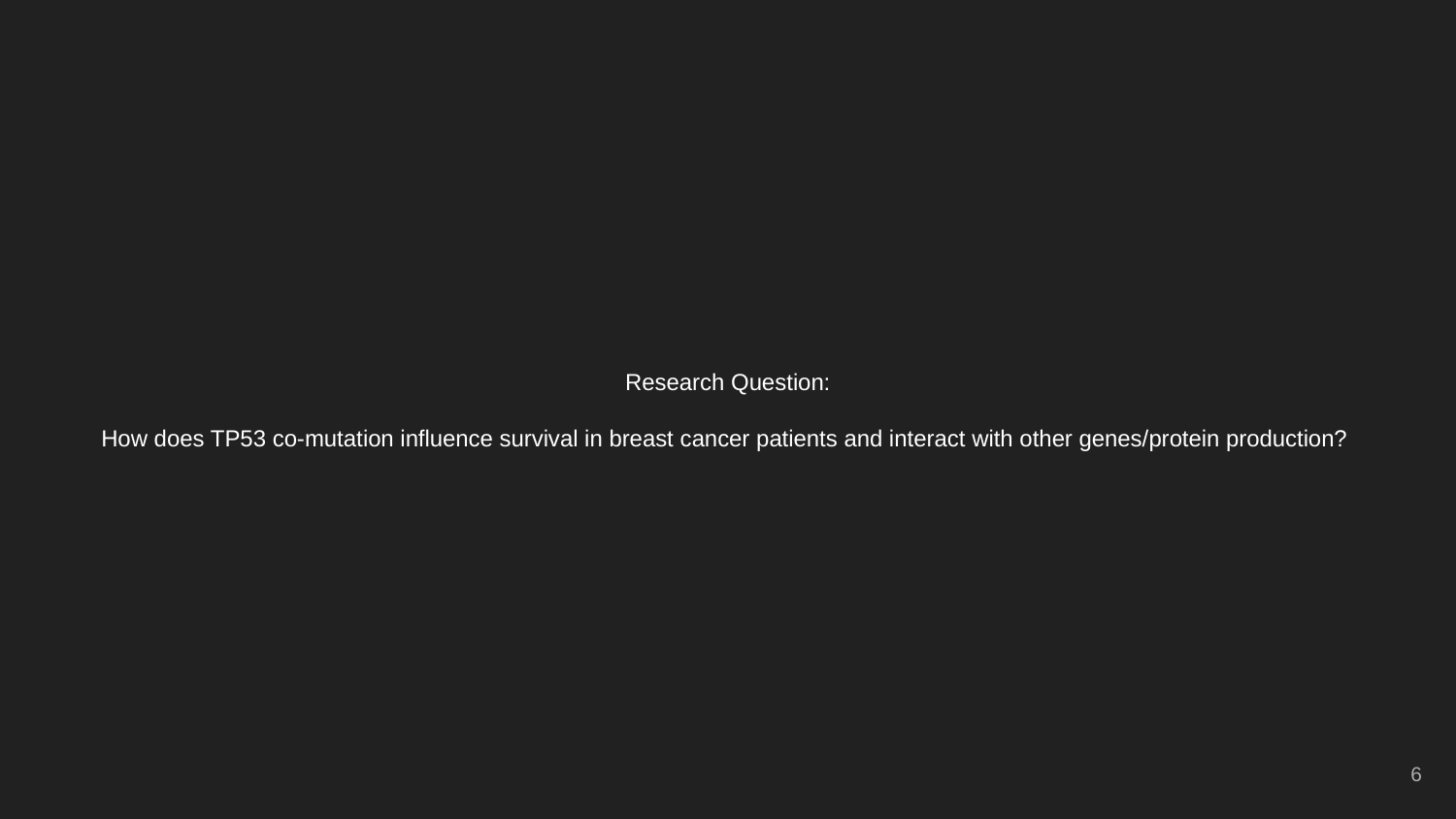

# Research Question:

How does TP53 co-mutation influence survival in breast cancer patients and interact with other genes/protein production?
6